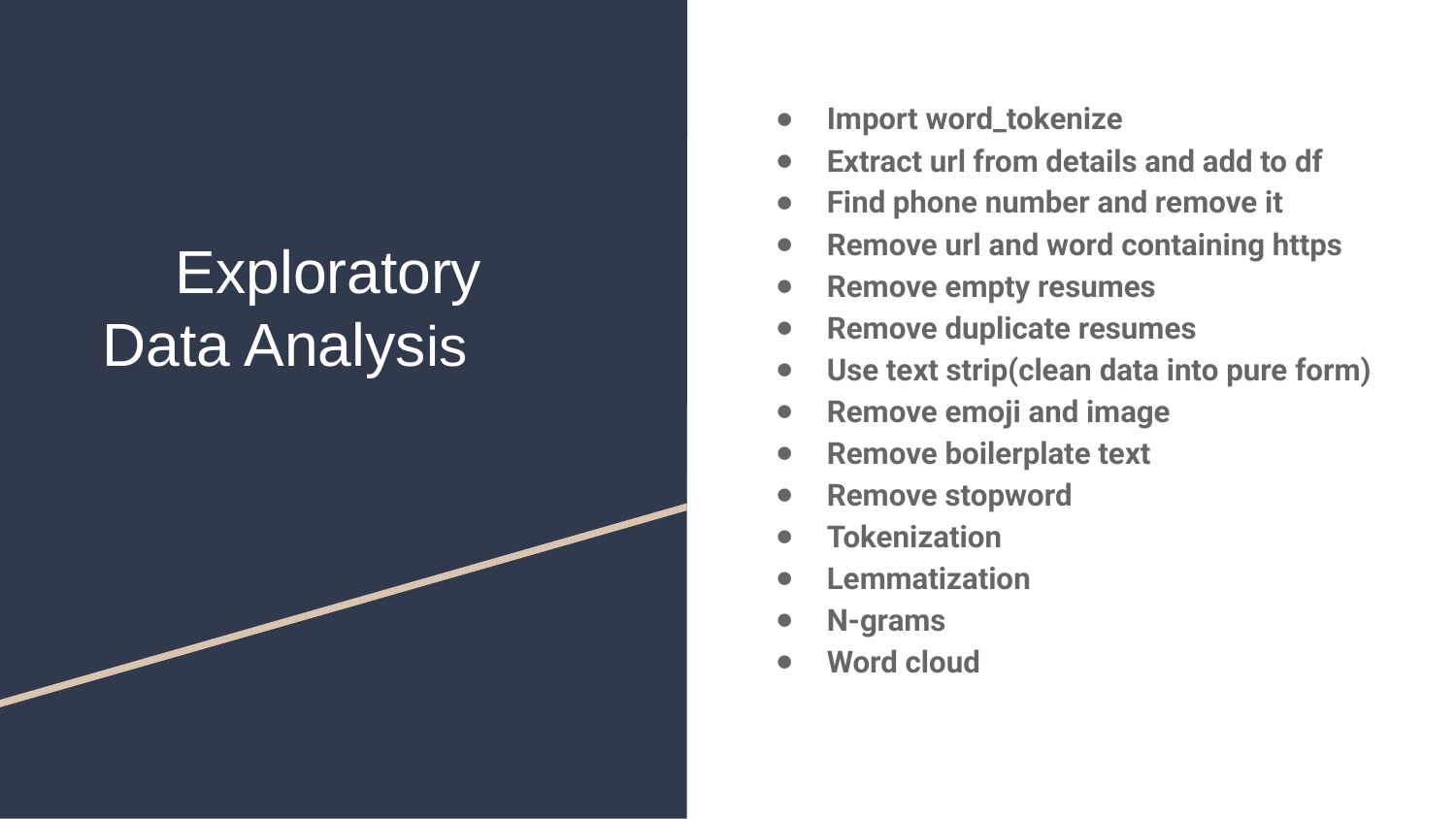

# Exploratory Data Analysis

Import word_tokenize
Extract url from details and add to df
Find phone number and remove it
Remove url and word containing https
Remove empty resumes
Remove duplicate resumes
Use text strip(clean data into pure form)
Remove emoji and image
Remove boilerplate text
Remove stopword
Tokenization
Lemmatization
N-grams
Word cloud